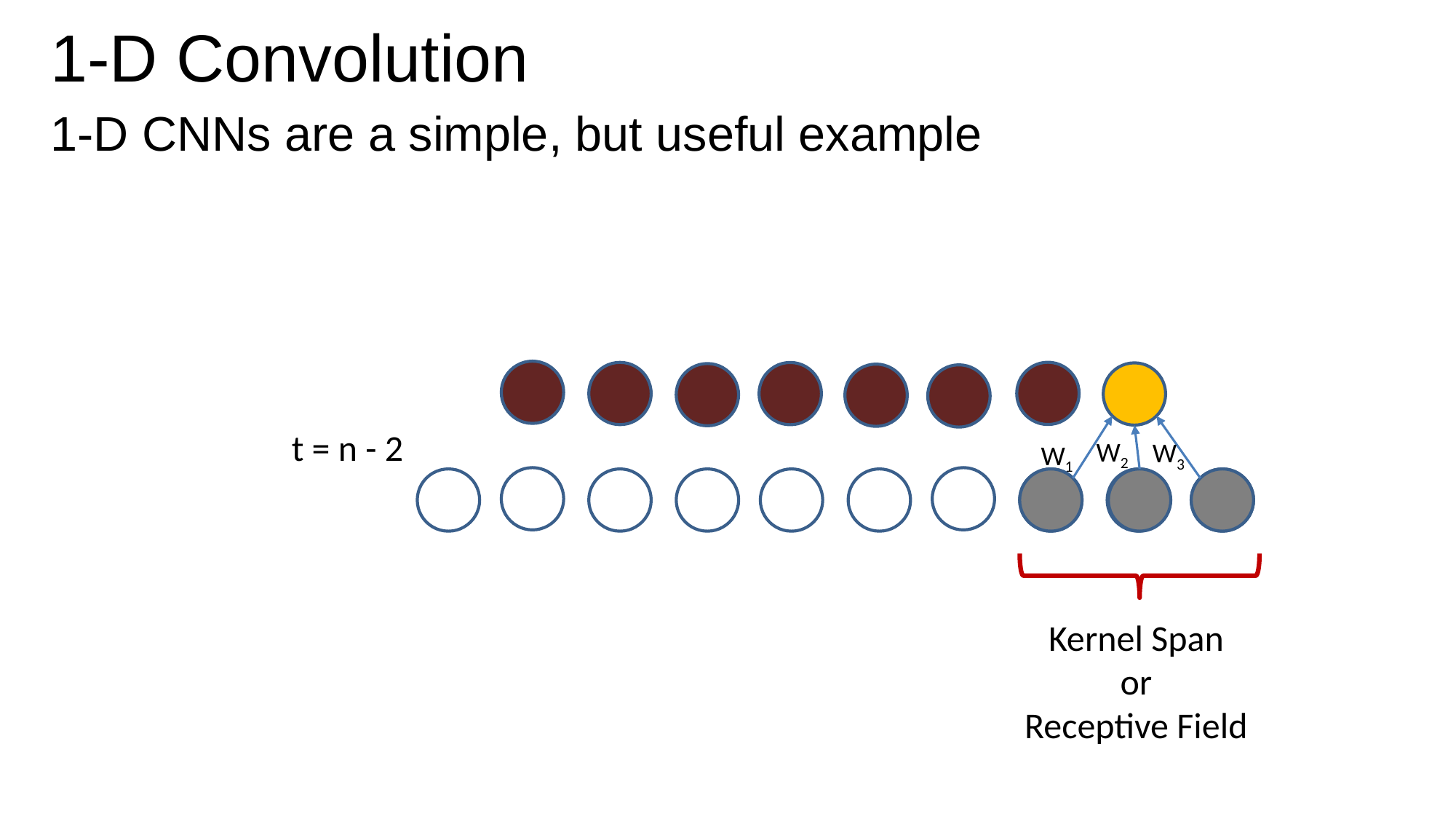

# 1-D Convolution
1-D CNNs are a simple, but useful example

t = n - 2
W2
W3
W1

Kernel Span
or
Receptive Field